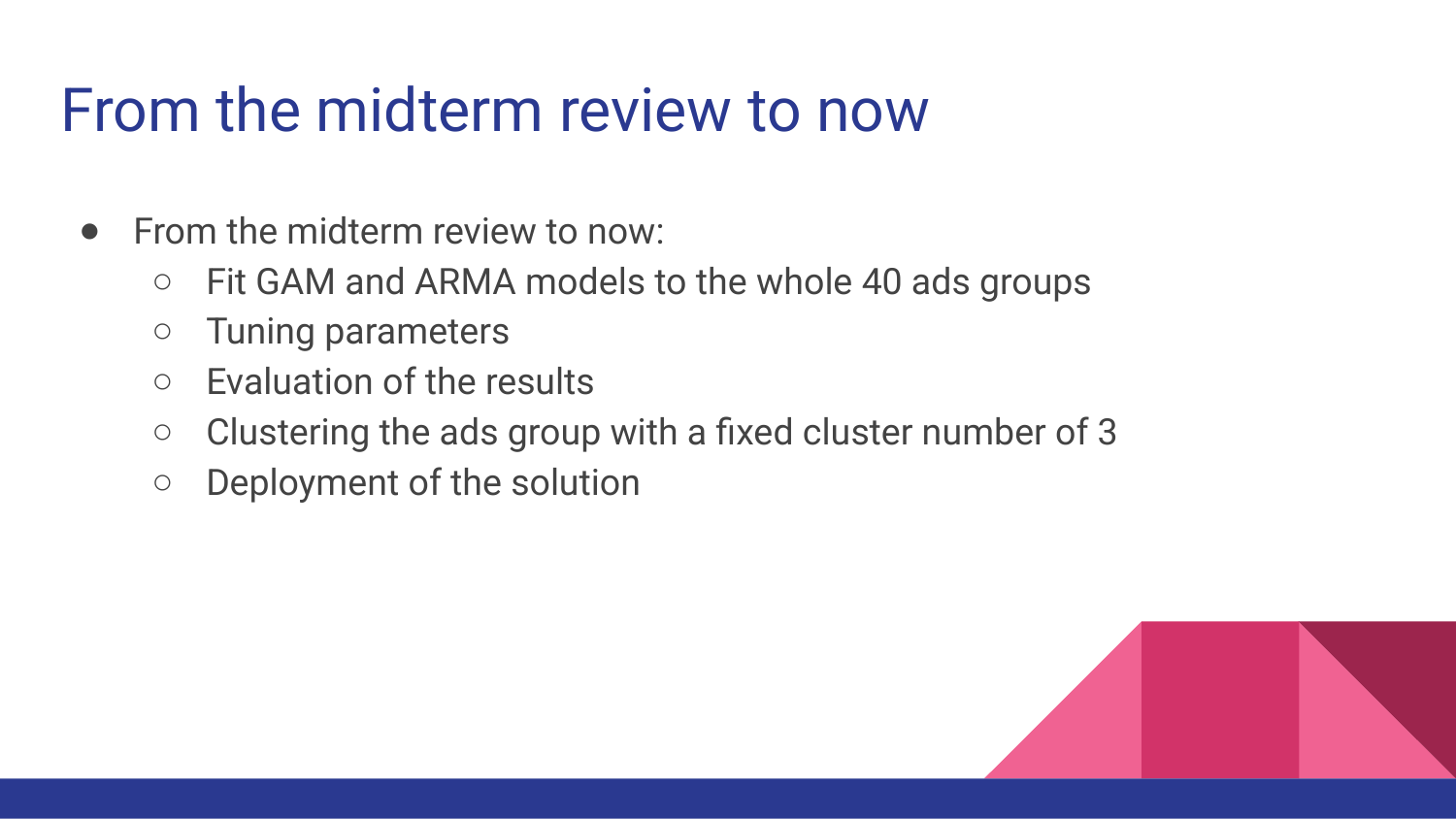

# From the midterm review to now
From the midterm review to now:
Fit GAM and ARMA models to the whole 40 ads groups
Tuning parameters
Evaluation of the results
Clustering the ads group with a fixed cluster number of 3
Deployment of the solution